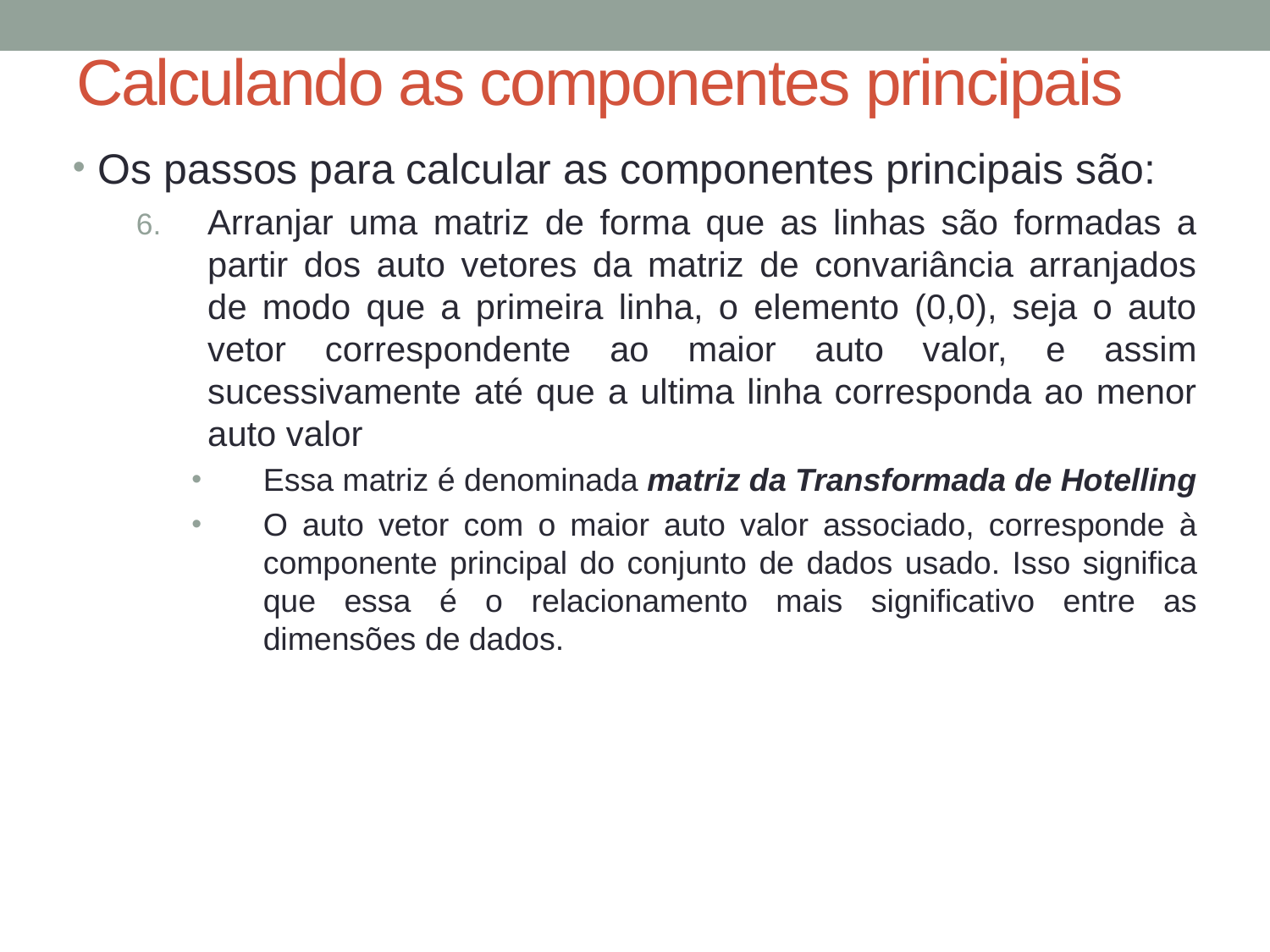

# Calculando as componentes principais
Os passos para calcular as componentes principais são:
Arranjar uma matriz de forma que as linhas são formadas a partir dos auto vetores da matriz de convariância arranjados de modo que a primeira linha, o elemento (0,0), seja o auto vetor correspondente ao maior auto valor, e assim sucessivamente até que a ultima linha corresponda ao menor auto valor
Essa matriz é denominada matriz da Transformada de Hotelling
O auto vetor com o maior auto valor associado, corresponde à componente principal do conjunto de dados usado. Isso significa que essa é o relacionamento mais significativo entre as dimensões de dados.